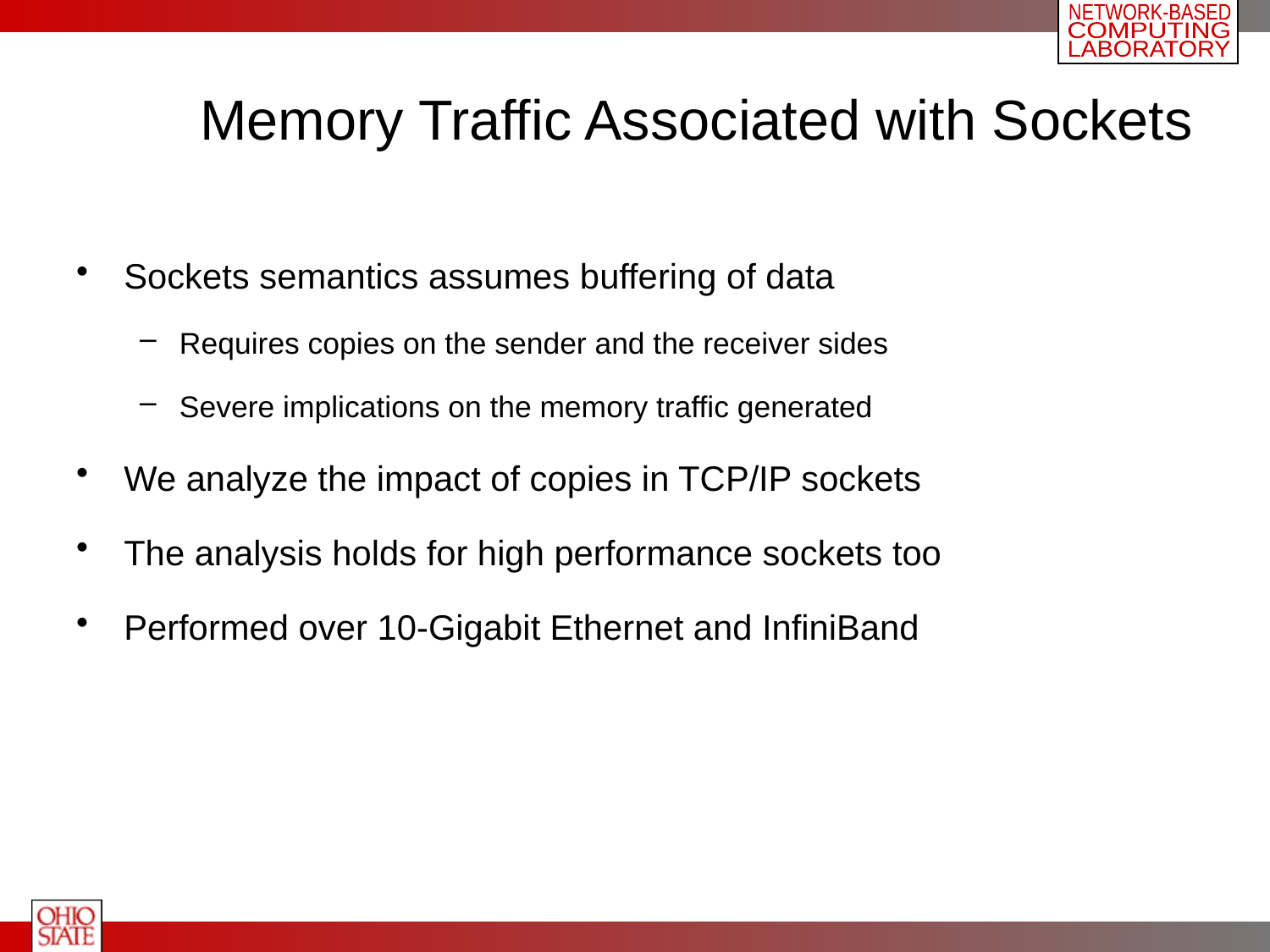

# Memory Traffic Associated with Sockets
Sockets semantics assumes buffering of data
Requires copies on the sender and the receiver sides
Severe implications on the memory traffic generated
We analyze the impact of copies in TCP/IP sockets
The analysis holds for high performance sockets too
Performed over 10-Gigabit Ethernet and InfiniBand